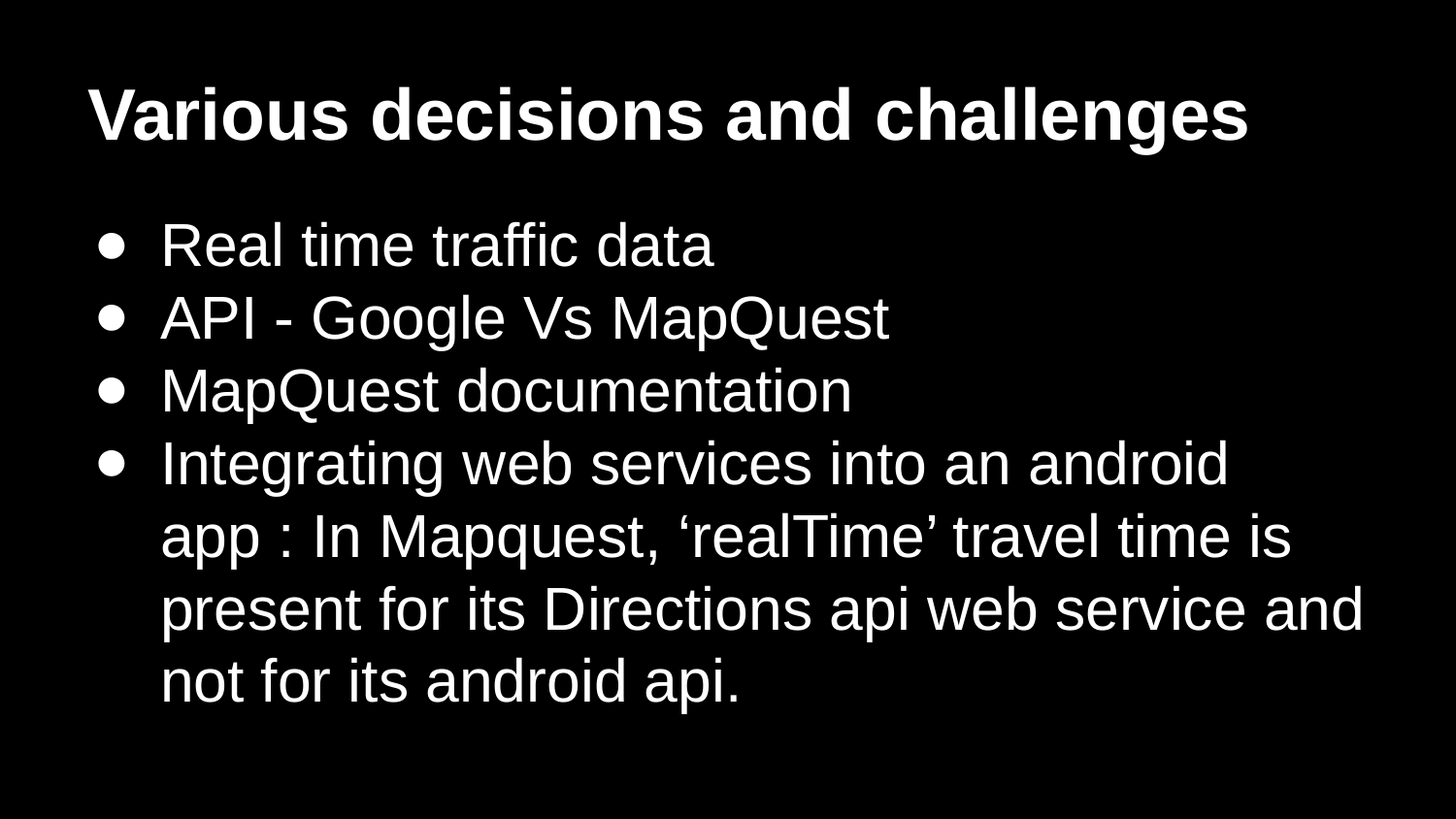

# Various decisions and challenges
Real time traffic data
API - Google Vs MapQuest
MapQuest documentation
Integrating web services into an android app : In Mapquest, ‘realTime’ travel time is present for its Directions api web service and not for its android api.